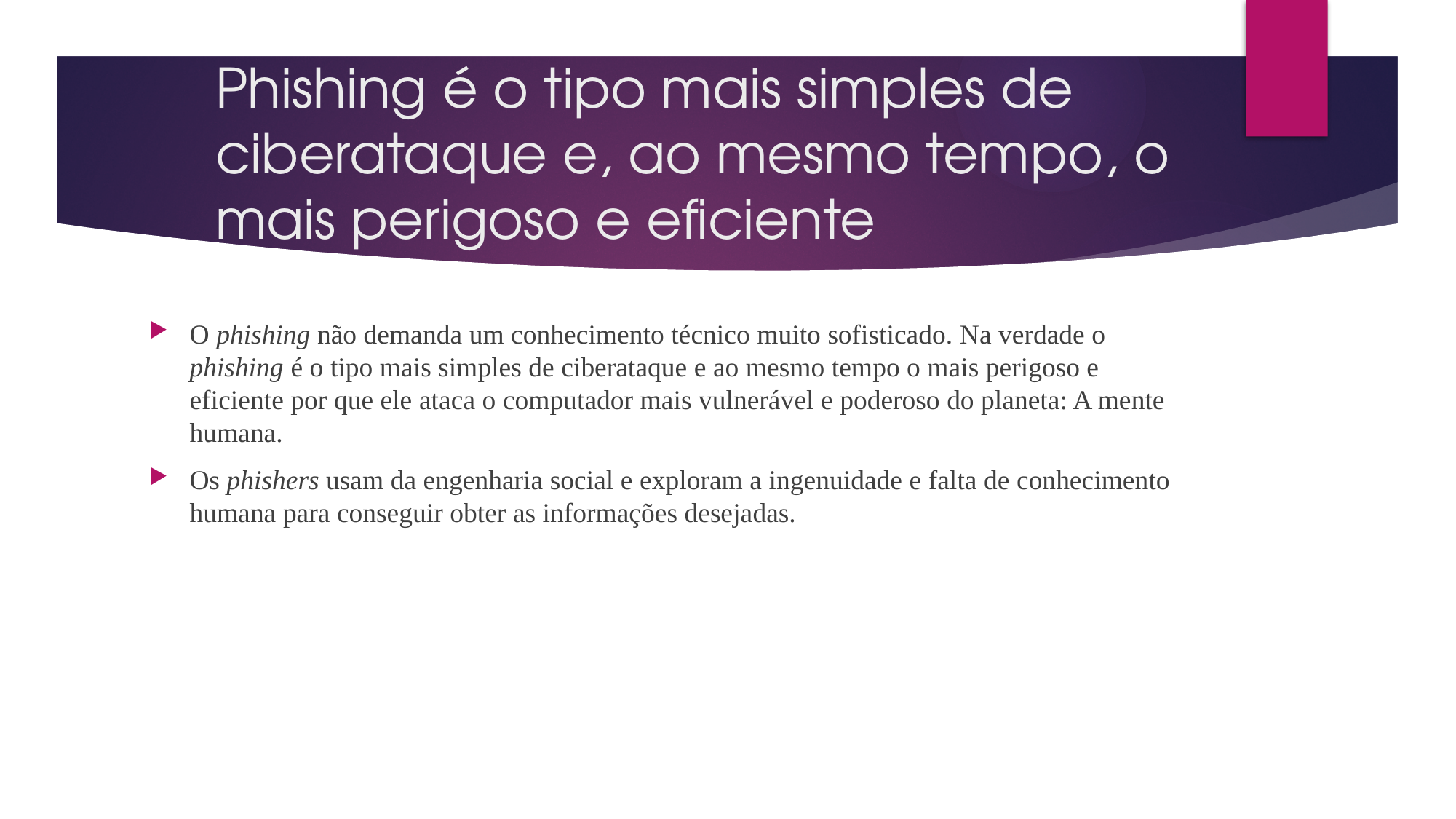

# Phishing é o tipo mais simples de ciberataque e, ao mesmo tempo, o mais perigoso e eficiente
O phishing não demanda um conhecimento técnico muito sofisticado. Na verdade o phishing é o tipo mais simples de ciberataque e ao mesmo tempo o mais perigoso e eficiente por que ele ataca o computador mais vulnerável e poderoso do planeta: A mente humana.
Os phishers usam da engenharia social e exploram a ingenuidade e falta de conhecimento humana para conseguir obter as informações desejadas.